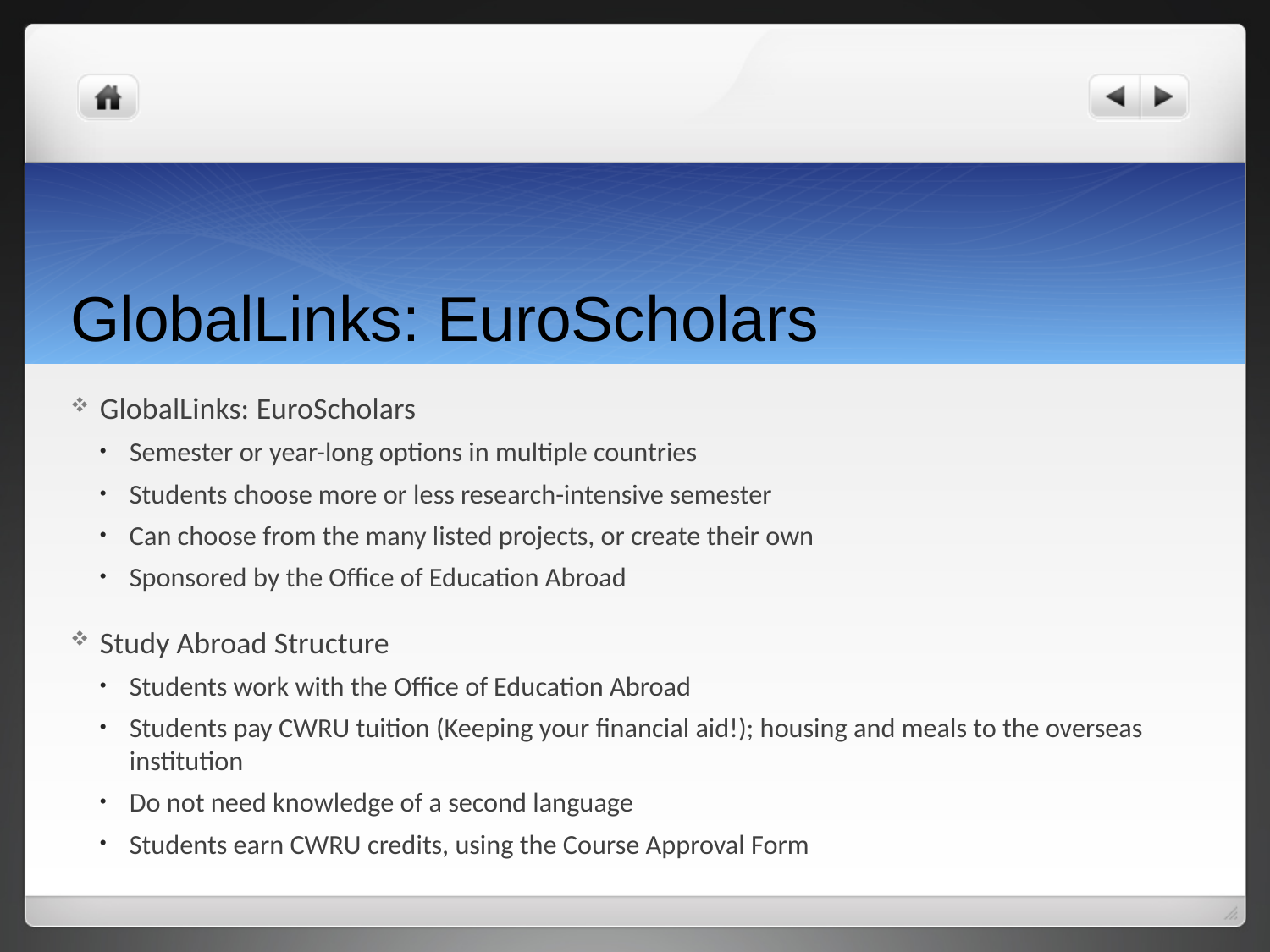

# GlobalLinks: EuroScholars
GlobalLinks: EuroScholars
Semester or year-long options in multiple countries
Students choose more or less research-intensive semester
Can choose from the many listed projects, or create their own
Sponsored by the Office of Education Abroad
Study Abroad Structure
Students work with the Office of Education Abroad
Students pay CWRU tuition (Keeping your financial aid!); housing and meals to the overseas institution
Do not need knowledge of a second language
Students earn CWRU credits, using the Course Approval Form